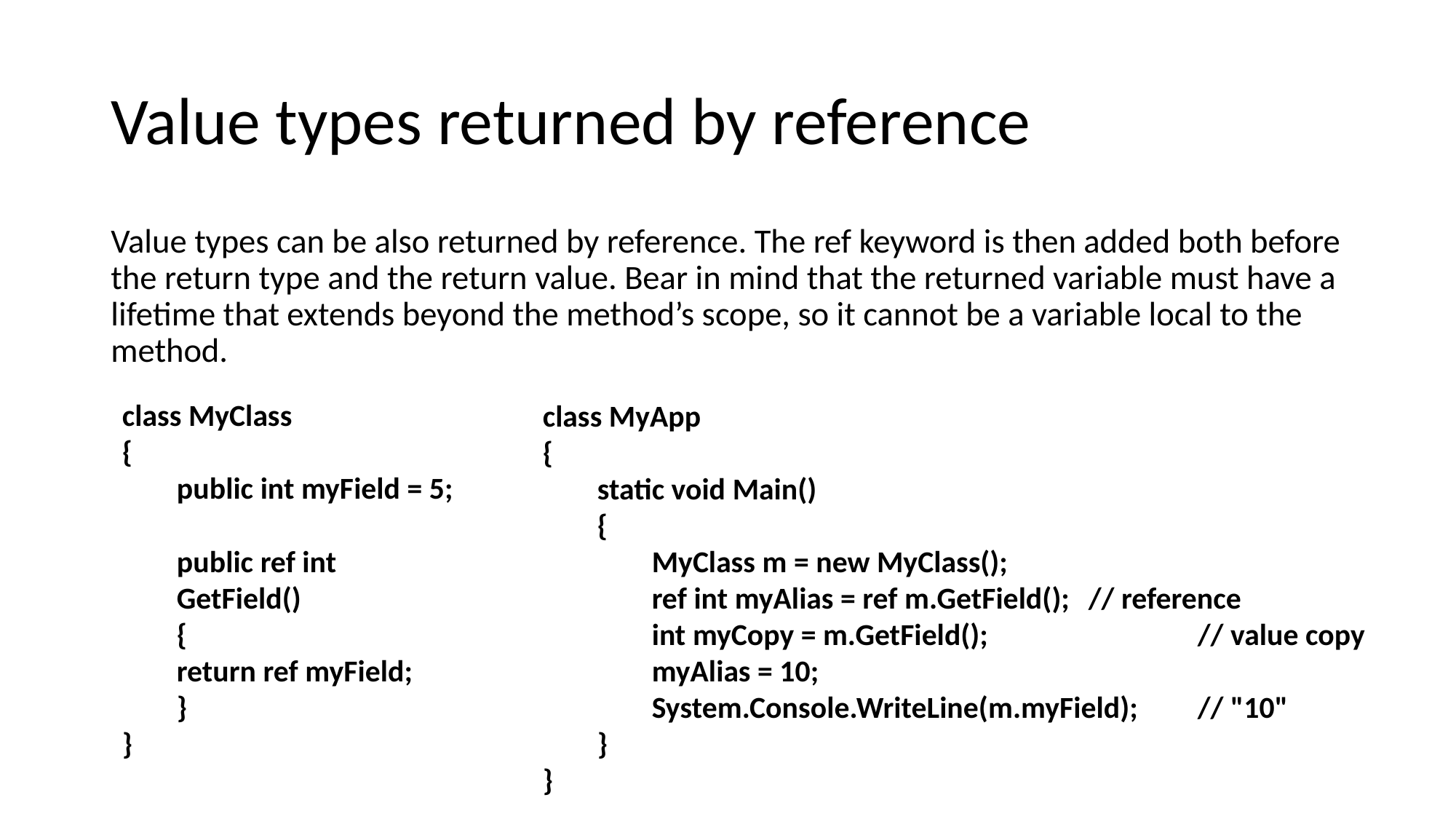

# Value types returned by reference
Value types can be also returned by reference. The ref keyword is then added both before the return type and the return value. Bear in mind that the returned variable must have a lifetime that extends beyond the method’s scope, so it cannot be a variable local to the method.

class MyClass
{
public int myField = 5;

public ref int GetField()
{
return ref myField;
}
}
class MyApp
{
static void Main()
{
MyClass m = new MyClass();
ref int myAlias = ref m.GetField(); 	// reference
int myCopy = m.GetField(); 		// value copy
myAlias = 10;
System.Console.WriteLine(m.myField); 	// "10"
}
}